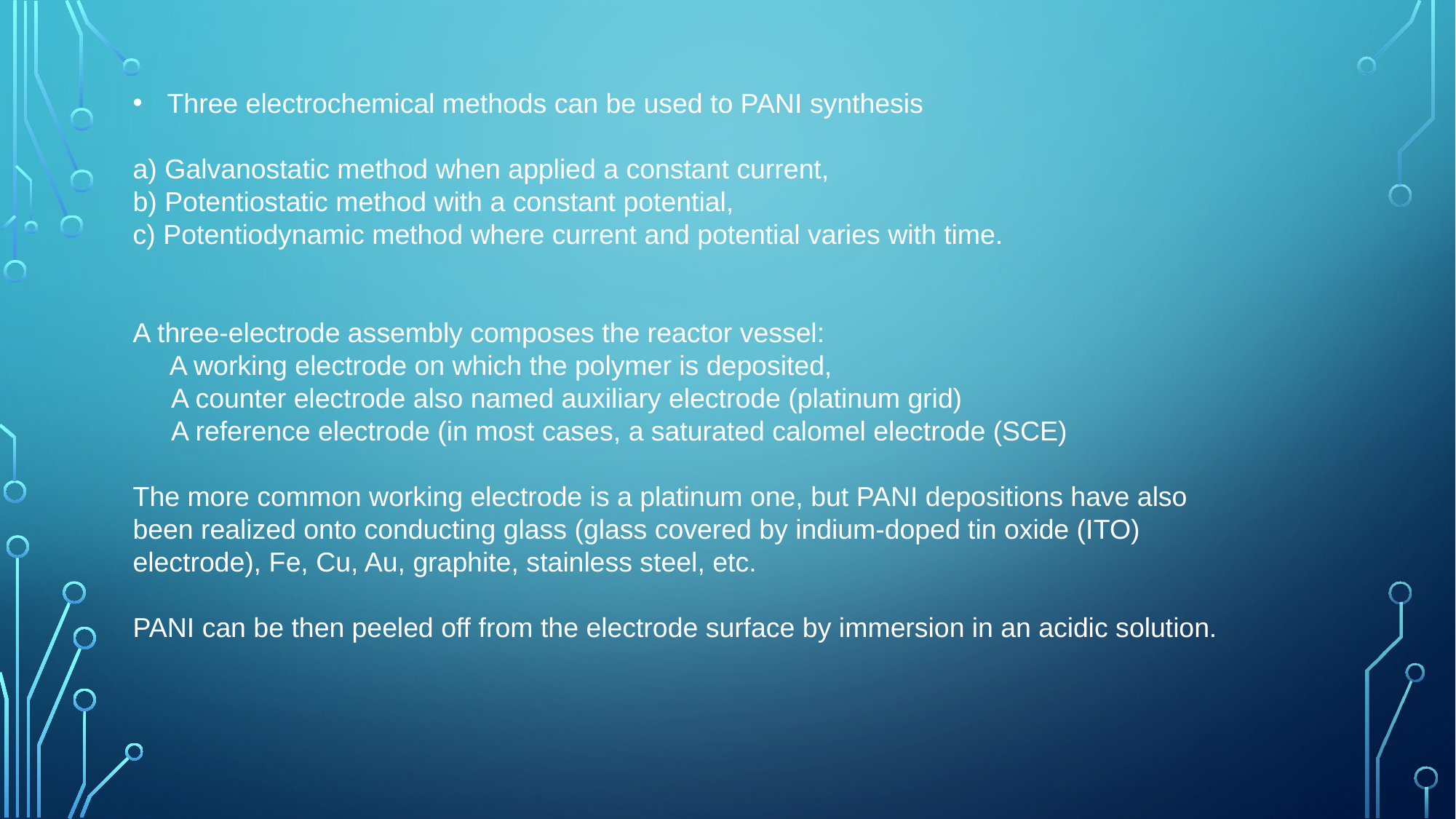

Three electrochemical methods can be used to PANI synthesis

a) Galvanostatic method when applied a constant current,
b) Potentiostatic method with a constant potential,
c) Potentiodynamic method where current and potential varies with time.

A three-electrode assembly composes the reactor vessel:
     A working electrode on which the polymer is deposited,
     A counter electrode also named auxiliary electrode (platinum grid)
     A reference electrode (in most cases, a saturated calomel electrode (SCE)

The more common working electrode is a platinum one, but PANI depositions have also
been realized onto conducting glass (glass covered by indium-doped tin oxide (ITO)
electrode), Fe, Cu, Au, graphite, stainless steel, etc.

PANI can be then peeled off from the electrode surface by immersion in an acidic solution.